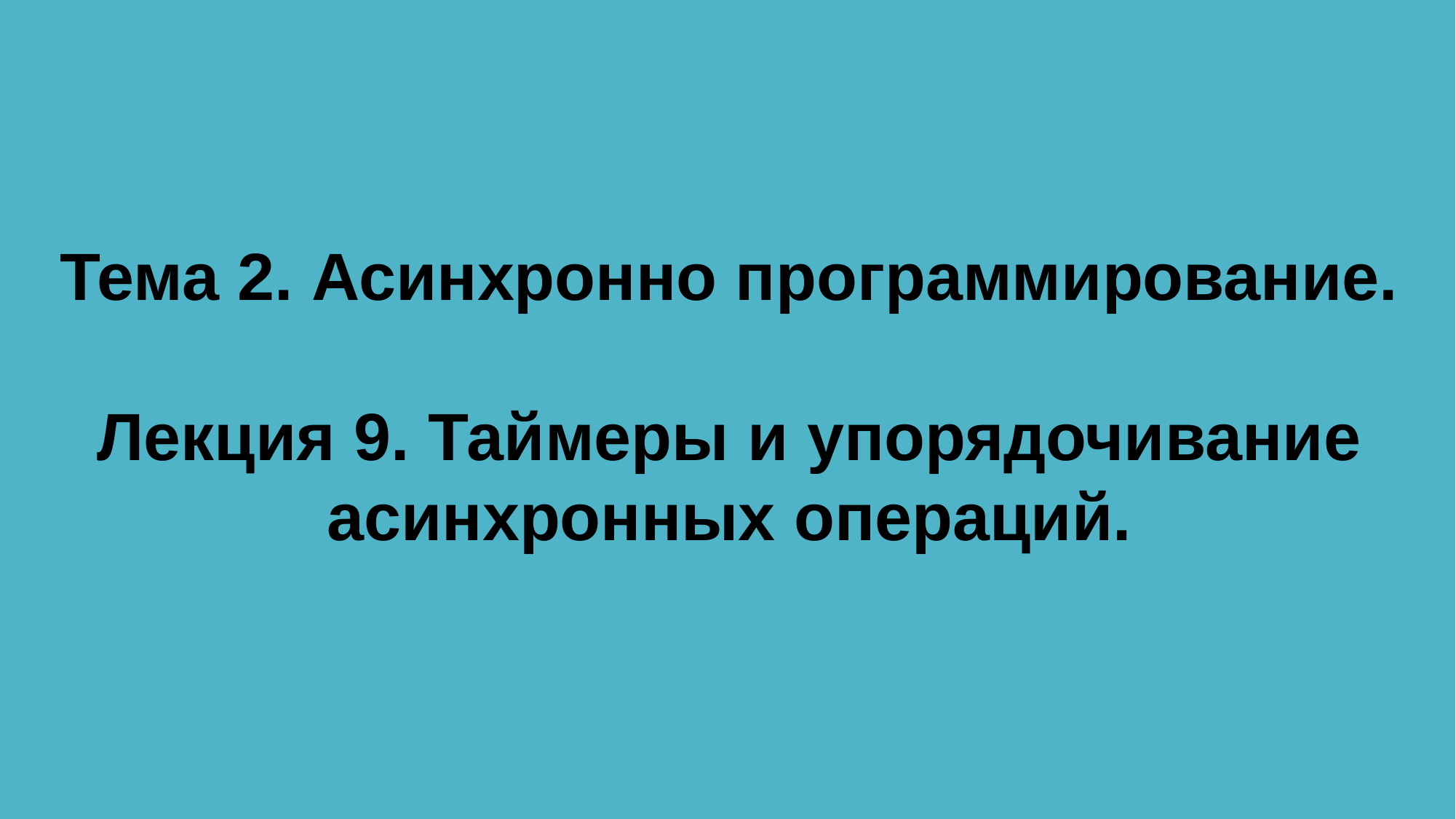

Тема 2. Асинхронно программирование.

Лекция 9. Таймеры и упорядочивание асинхронных операций.